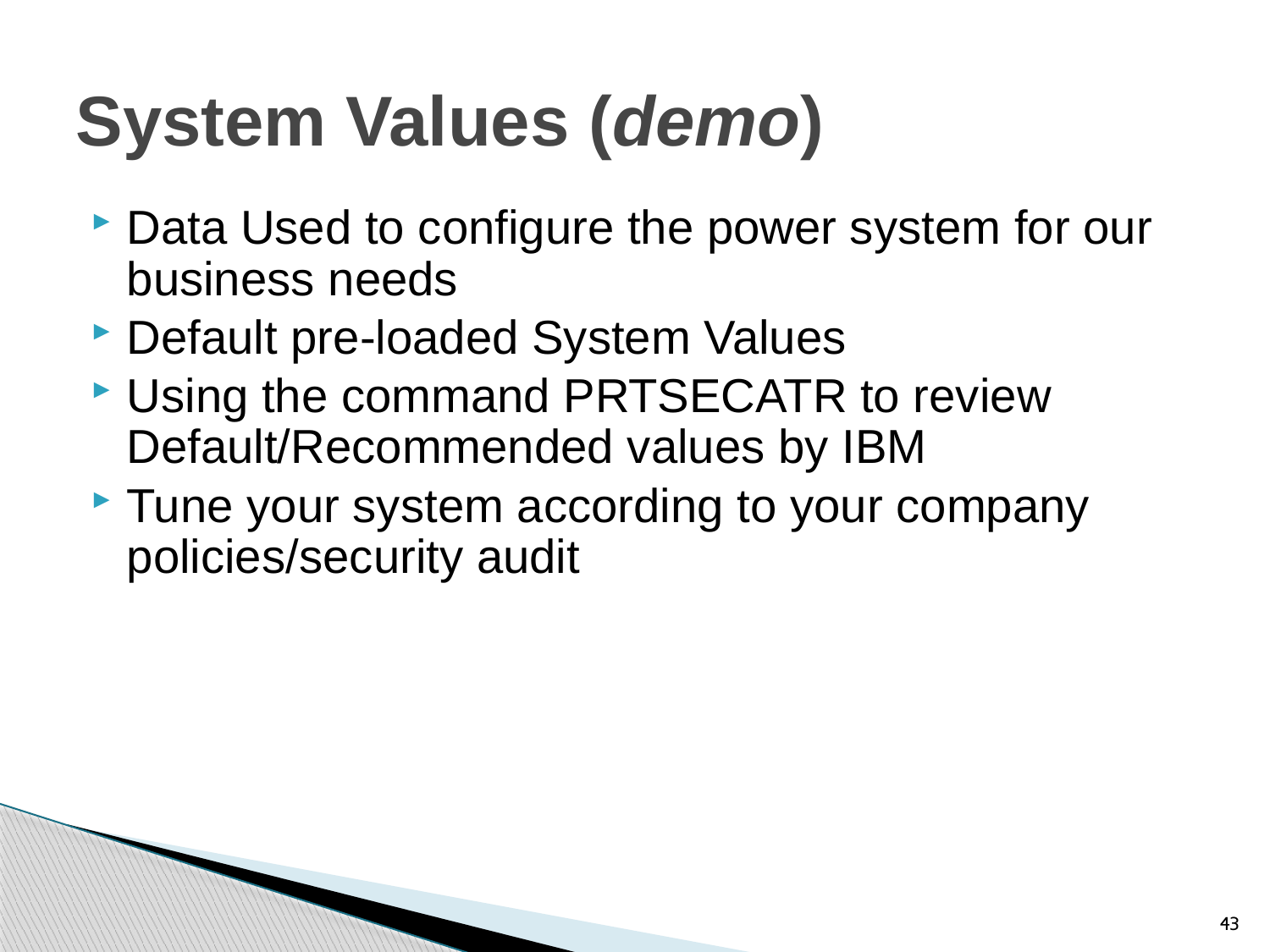

# System Values (demo)
Data Used to configure the power system for our business needs
Default pre-loaded System Values
Using the command PRTSECATR to review Default/Recommended values by IBM
Tune your system according to your company policies/security audit

43